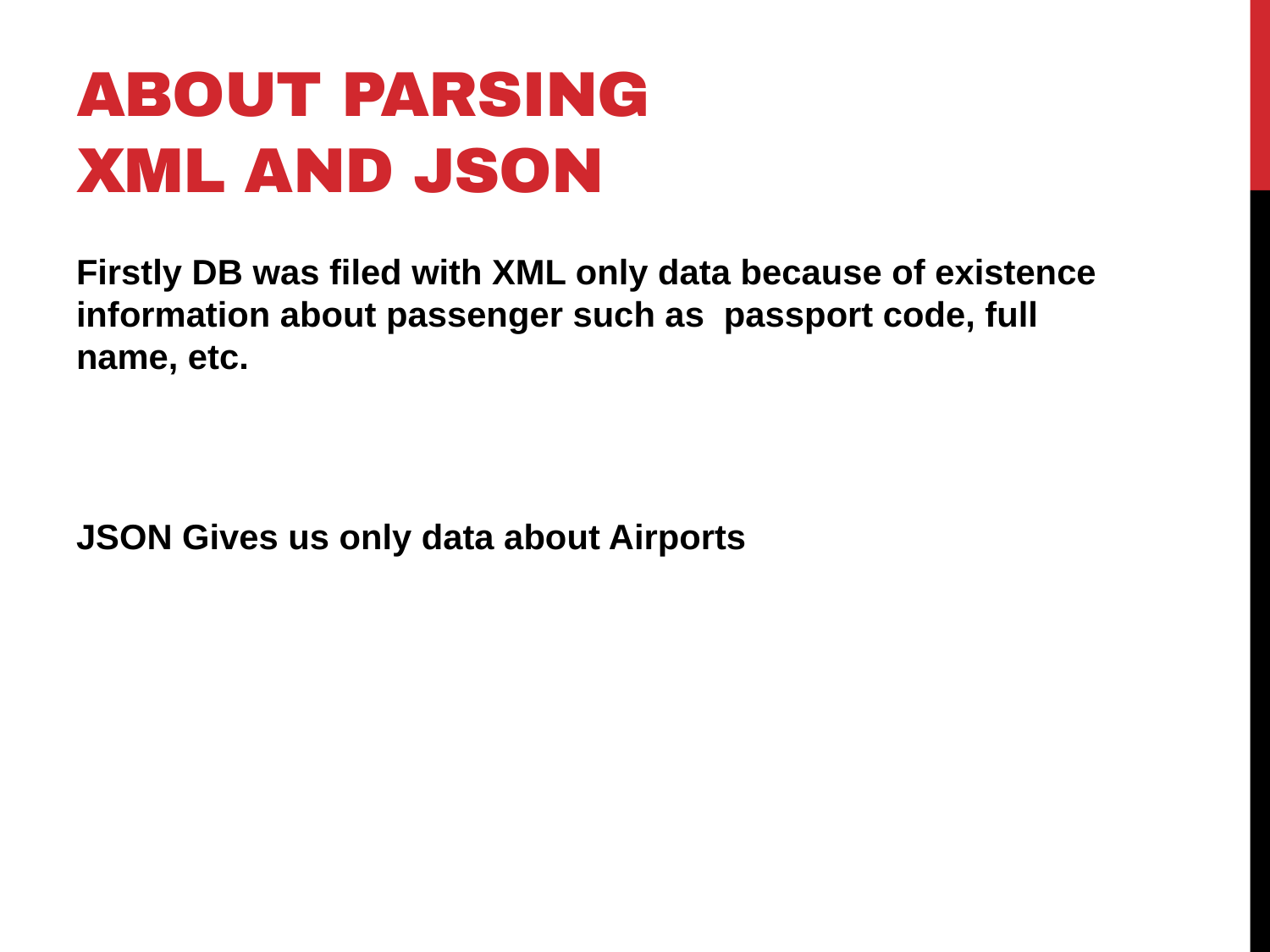

# About parsing xml and json
Firstly DB was filed with XML only data because of existence information about passenger such as  passport code, full name, etc.

JSON Gives us only data about Airports